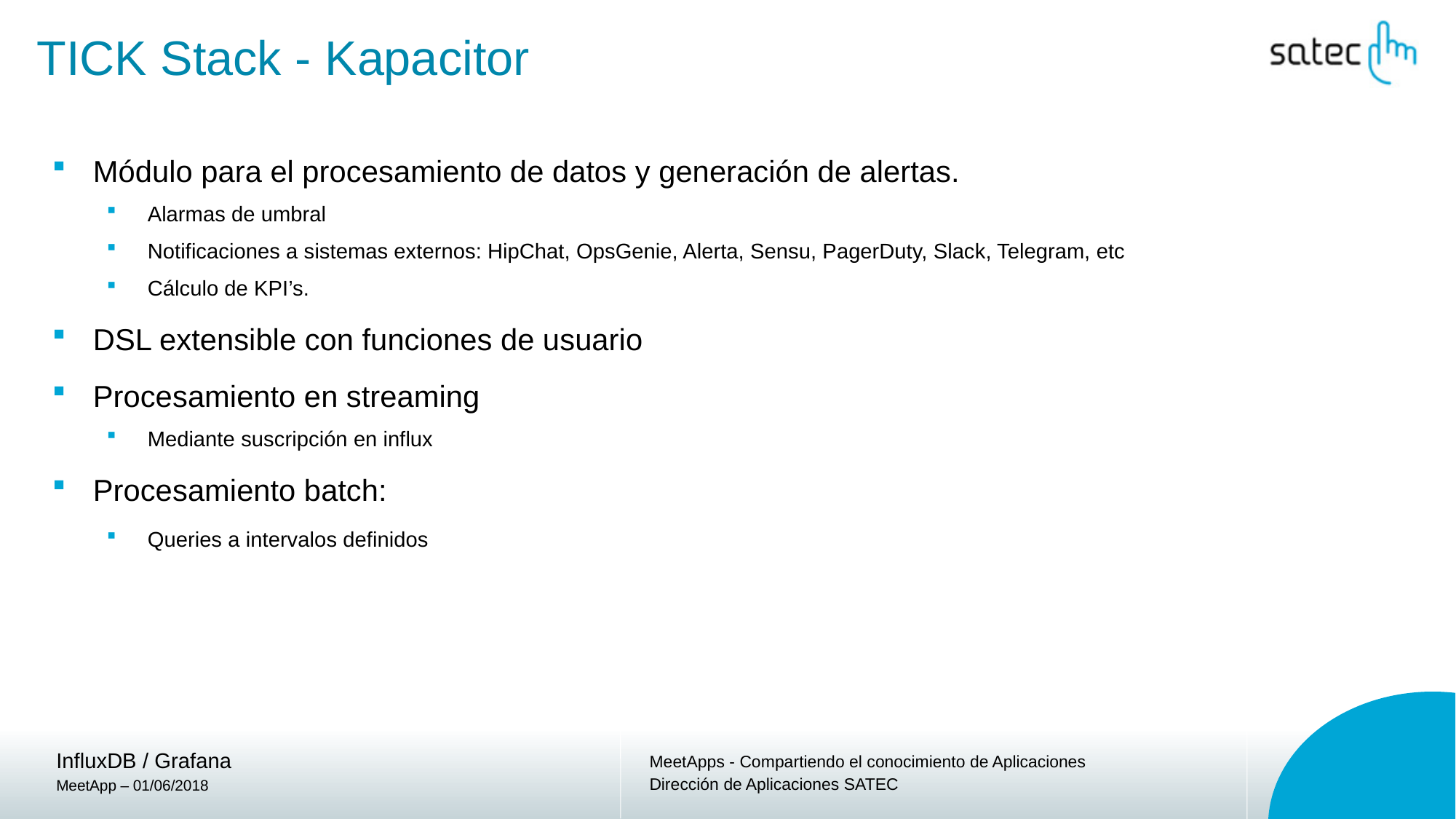

# TICK Stack - Kapacitor
Módulo para el procesamiento de datos y generación de alertas.
Alarmas de umbral
Notificaciones a sistemas externos: HipChat, OpsGenie, Alerta, Sensu, PagerDuty, Slack, Telegram, etc
Cálculo de KPI’s.
DSL extensible con funciones de usuario
Procesamiento en streaming
Mediante suscripción en influx
Procesamiento batch:
Queries a intervalos definidos